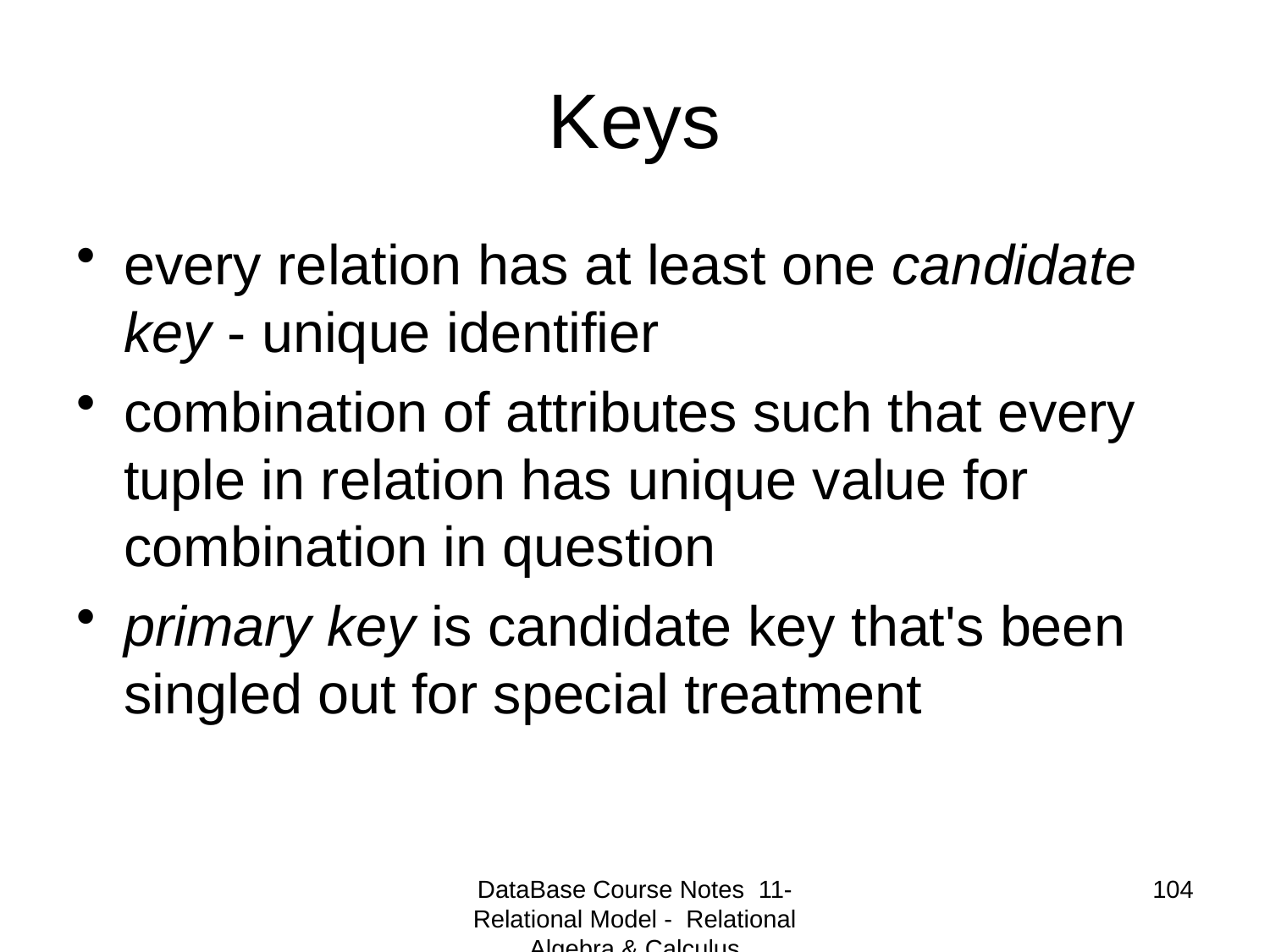

# Keys
every relation has at least one candidate key - unique identifier
combination of attributes such that every tuple in relation has unique value for combination in question
primary key is candidate key that's been singled out for special treatment
DataBase Course Notes  11- Relational Model -  Relational Algebra & Calculus
104